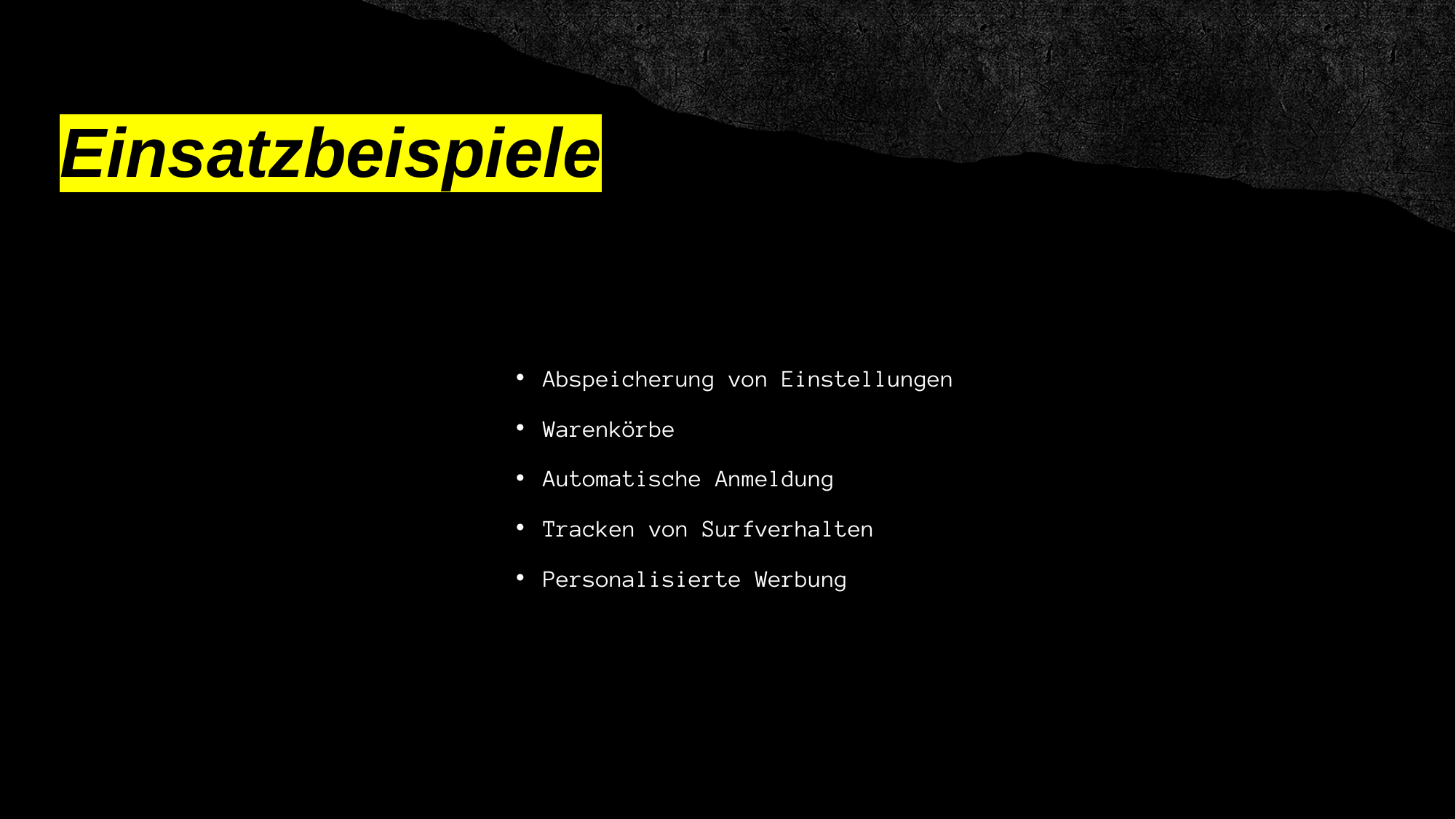

# Einsatzbeispiele
Abspeicherung von Einstellungen
Warenkörbe
Automatische Anmeldung
Tracken von Surfverhalten
Personalisierte Werbung